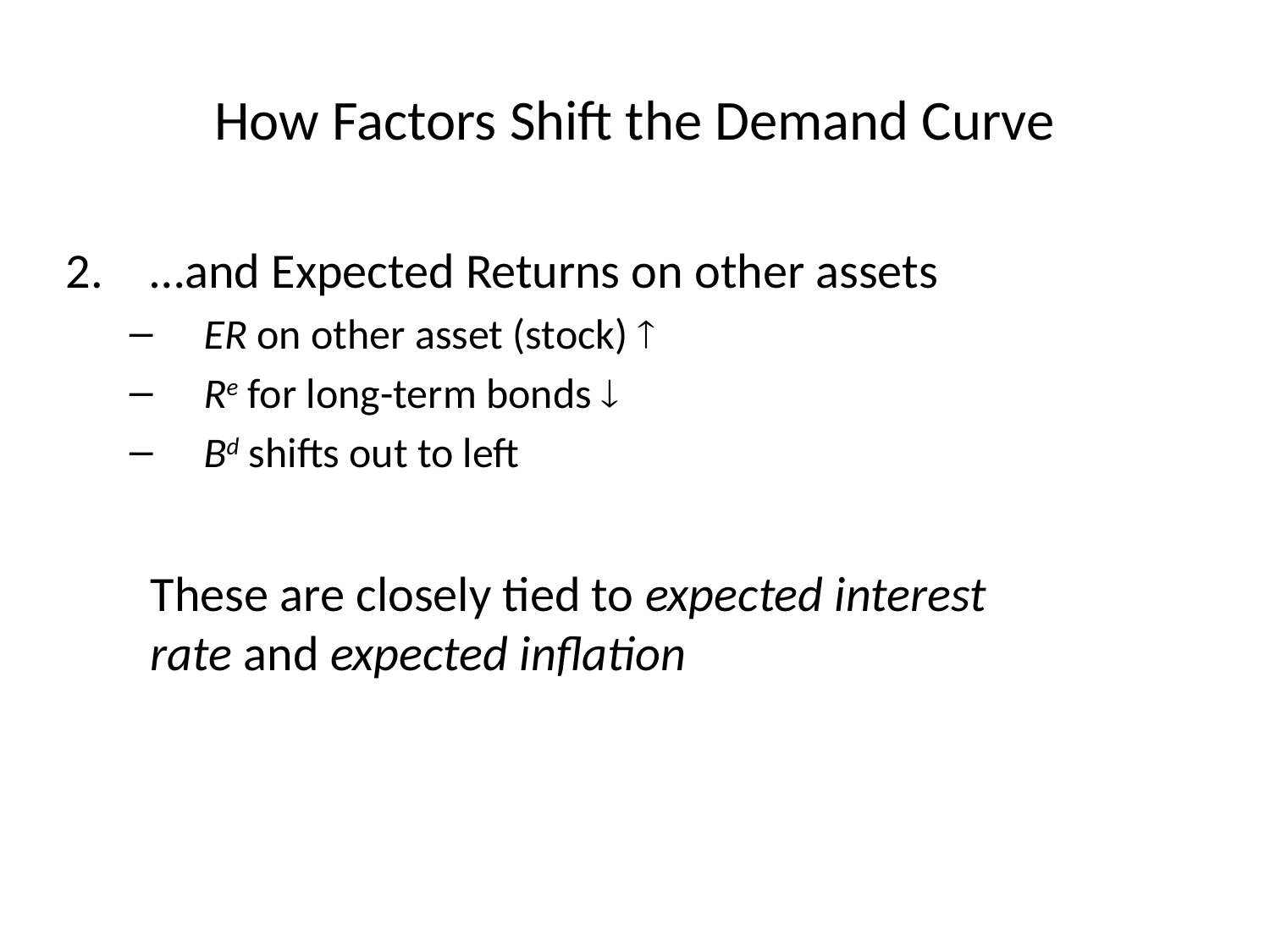

How Factors Shift the Demand Curve
…and Expected Returns on other assets
ER on other asset (stock) ↑
Re for long-term bonds ↓
Bd shifts out to left

	These are closely tied to expected interest rate and expected inflation